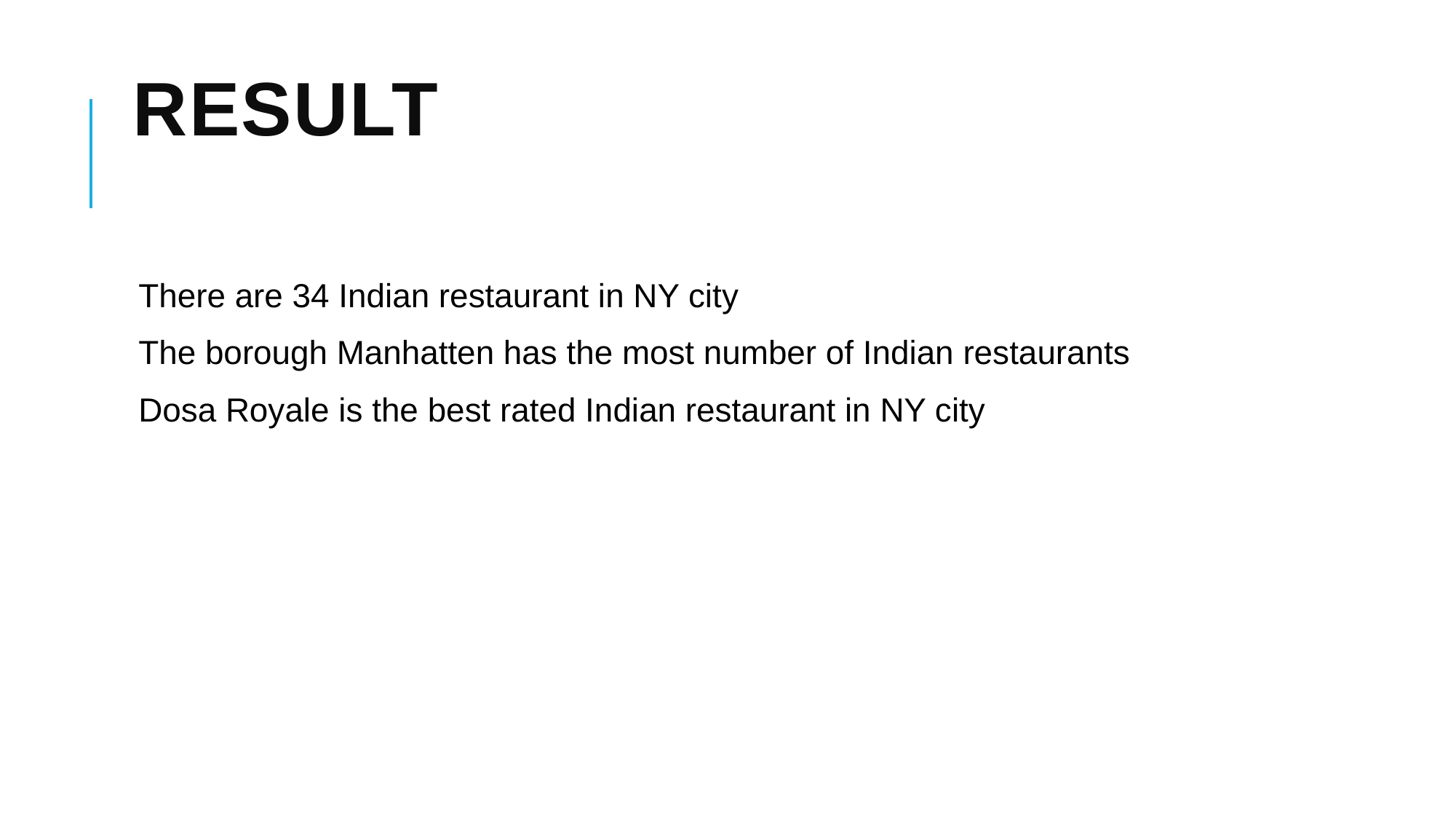

# Result
There are 34 Indian restaurant in NY city
The borough Manhatten has the most number of Indian restaurants
Dosa Royale is the best rated Indian restaurant in NY city